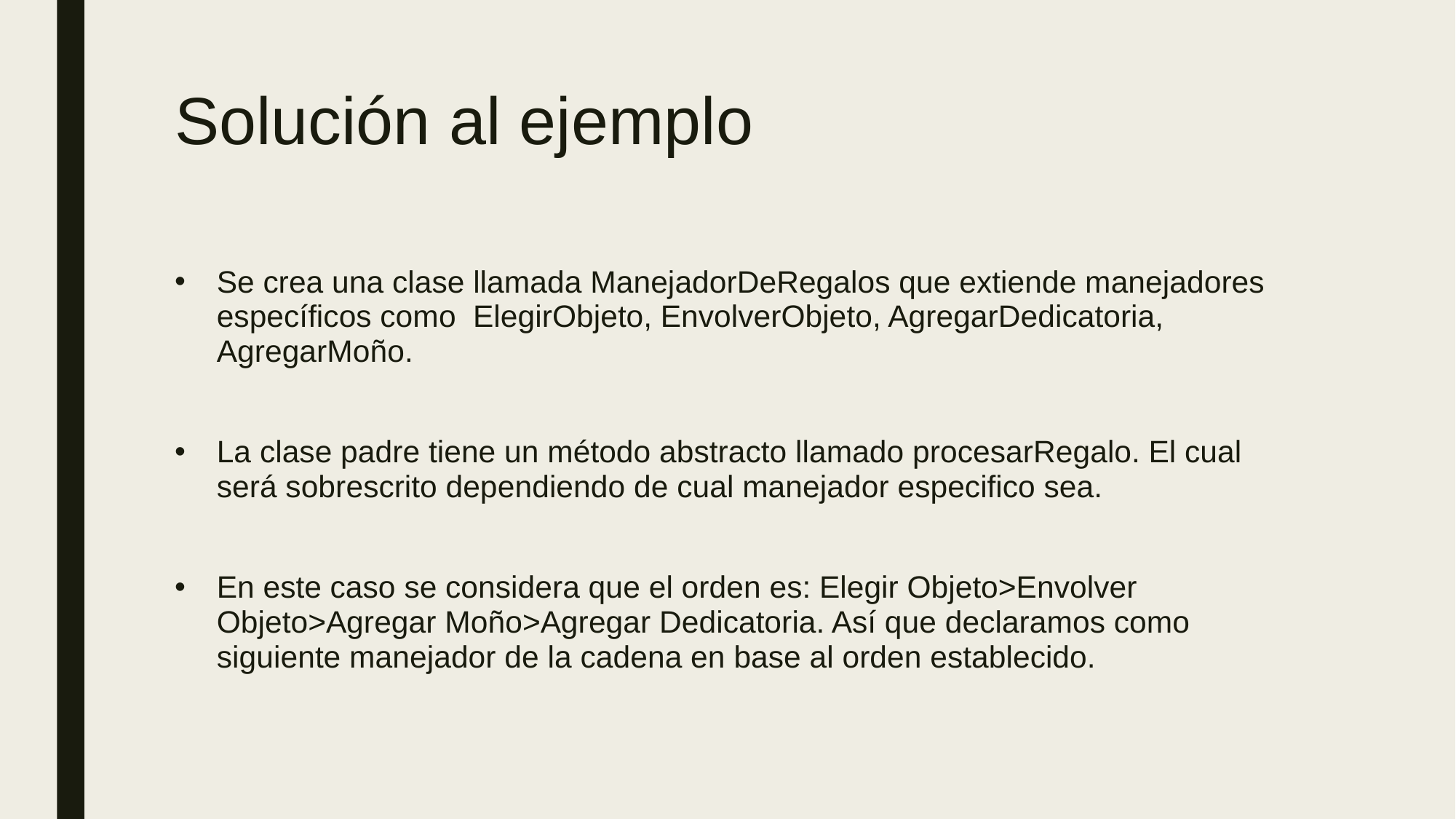

# Solución al ejemplo
Se crea una clase llamada ManejadorDeRegalos que extiende manejadores específicos como  ElegirObjeto, EnvolverObjeto, AgregarDedicatoria, AgregarMoño.

La clase padre tiene un método abstracto llamado procesarRegalo. El cual será sobrescrito dependiendo de cual manejador especifico sea.

En este caso se considera que el orden es: Elegir Objeto>Envolver Objeto>Agregar Moño>Agregar Dedicatoria. Así que declaramos como siguiente manejador de la cadena en base al orden establecido.